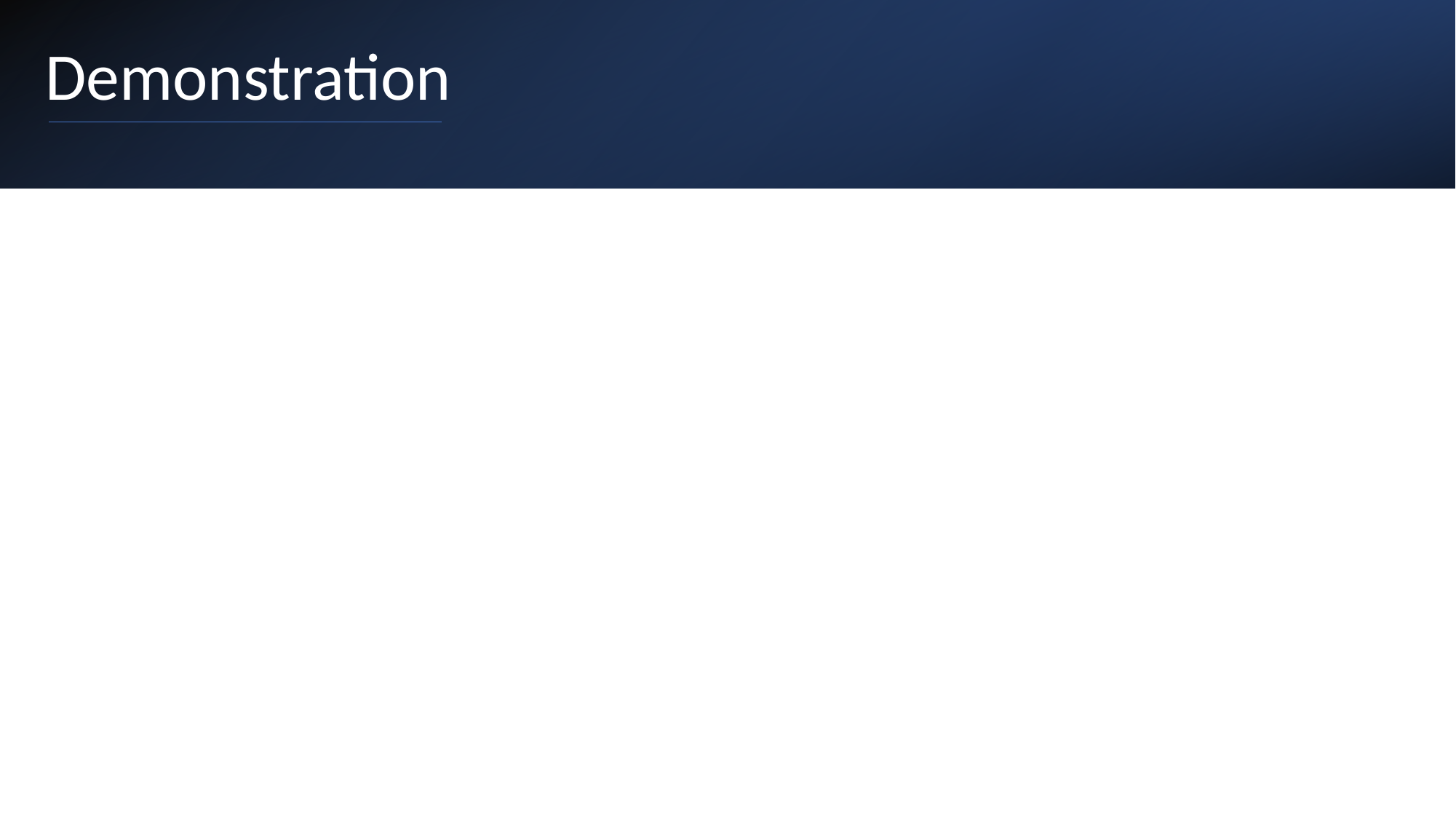

# Demonstration
   Create JIRA entries based on Action item